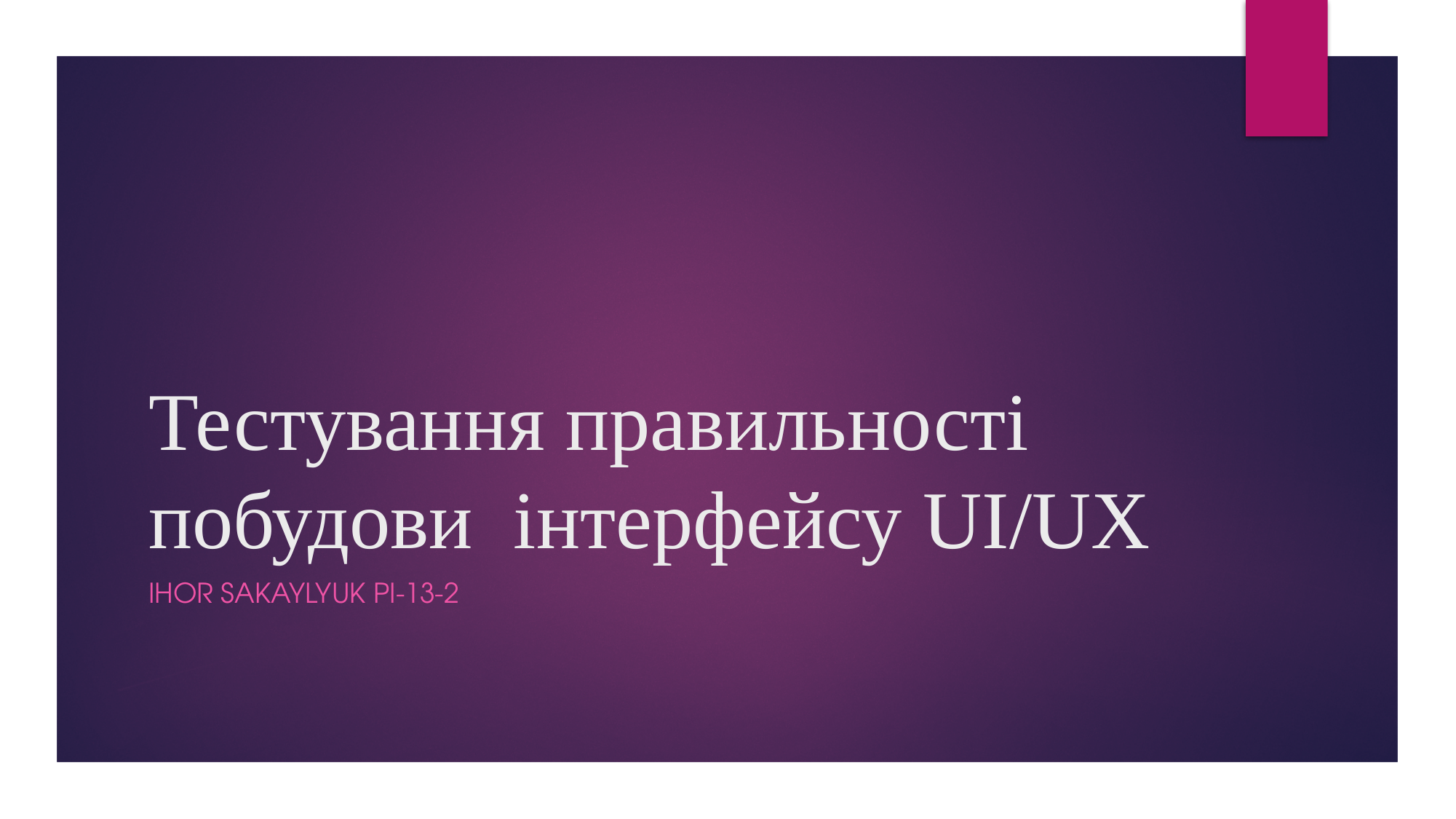

# Тестування правильності побудови  інтерфейсу UI/UX
Ihor sakaylyuk Pi-13-2